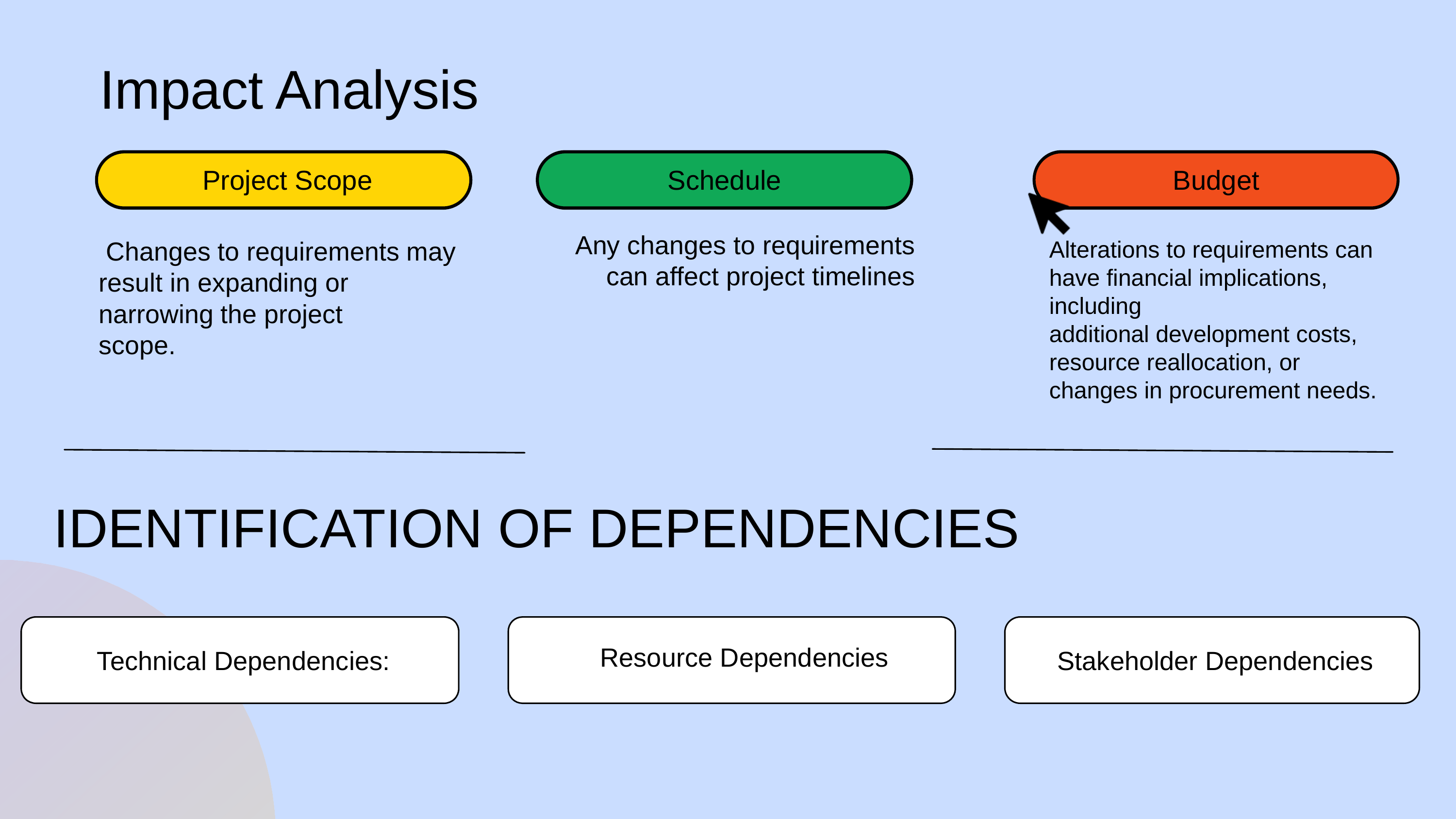

Impact Analysis

 Project Scope

Schedule

Budget

 Any changes to requirements can affect project timelines
Alterations to requirements can have financial implications, including
additional development costs, resource reallocation, or changes in procurement needs.
 Changes to requirements may result in expanding or narrowing the project
scope.

 IDENTIFICATION OF DEPENDENCIES

 Resource Dependencies
 Technical Dependencies:
 Stakeholder Dependencies